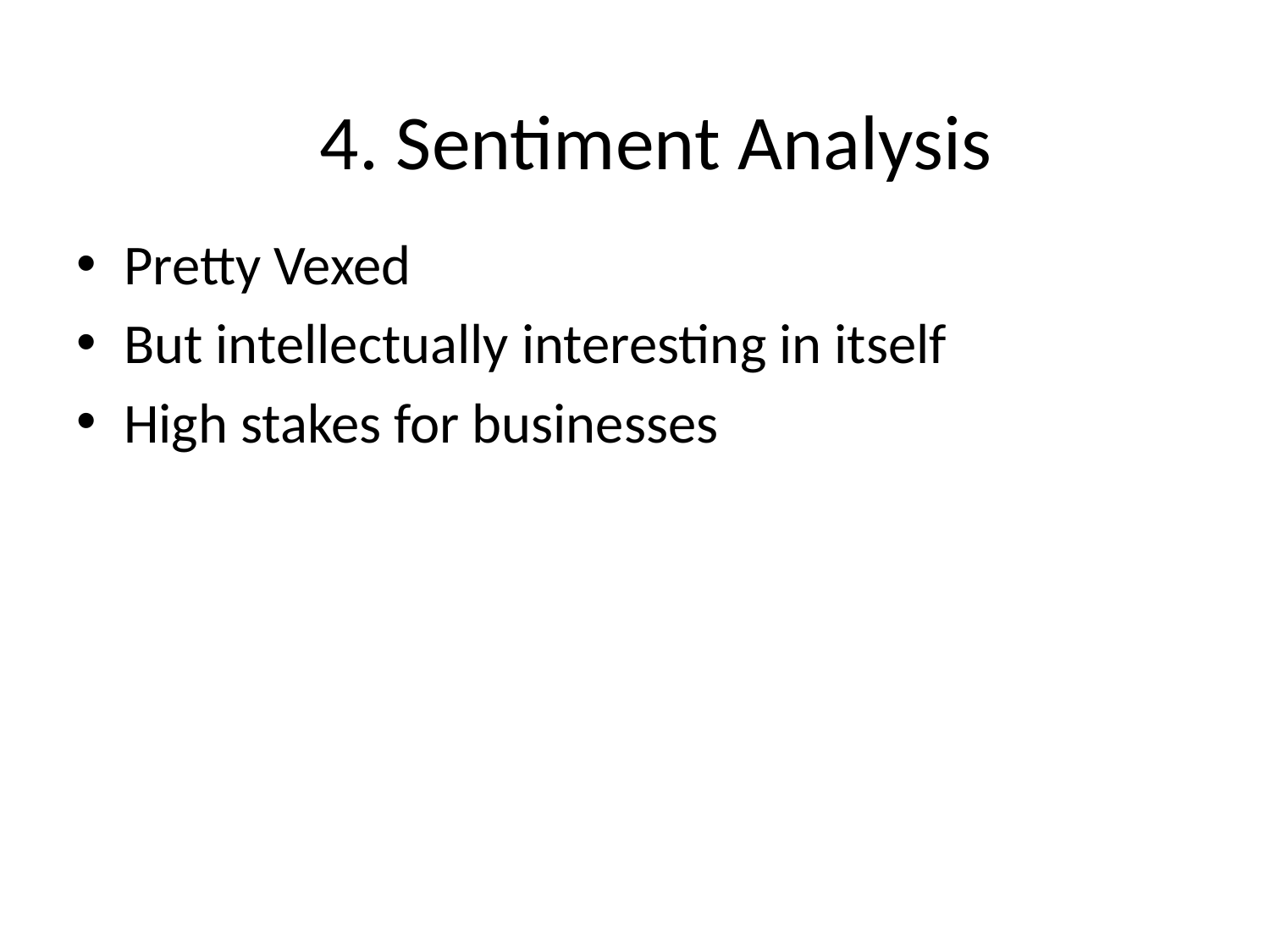

4. Sentiment Analysis
Pretty Vexed
But intellectually interesting in itself
High stakes for businesses